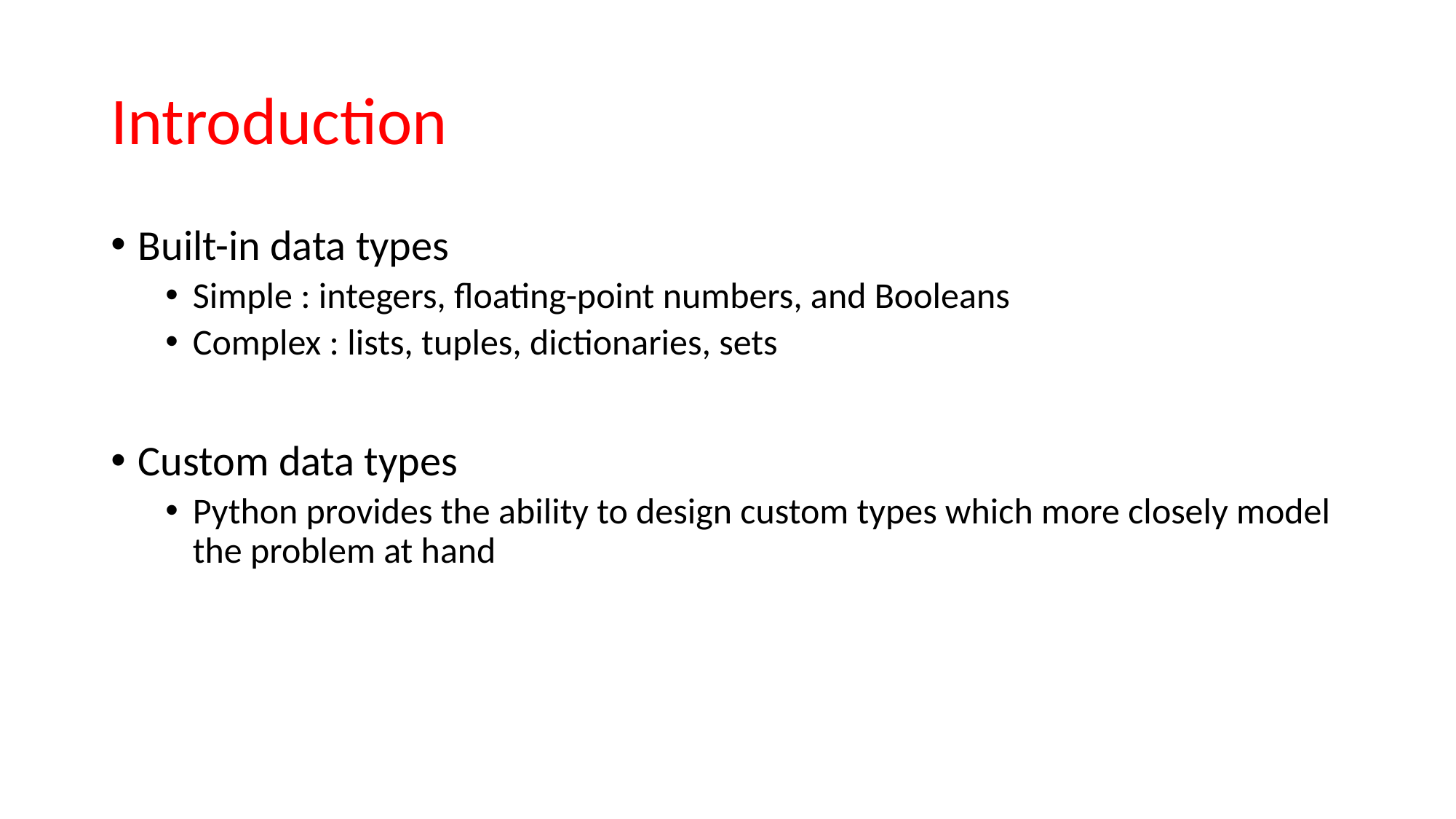

# Introduction
Built-in data types
Simple : integers, floating-point numbers, and Booleans
Complex : lists, tuples, dictionaries, sets

Custom data types
Python provides the ability to design custom types which more closely model the problem at hand